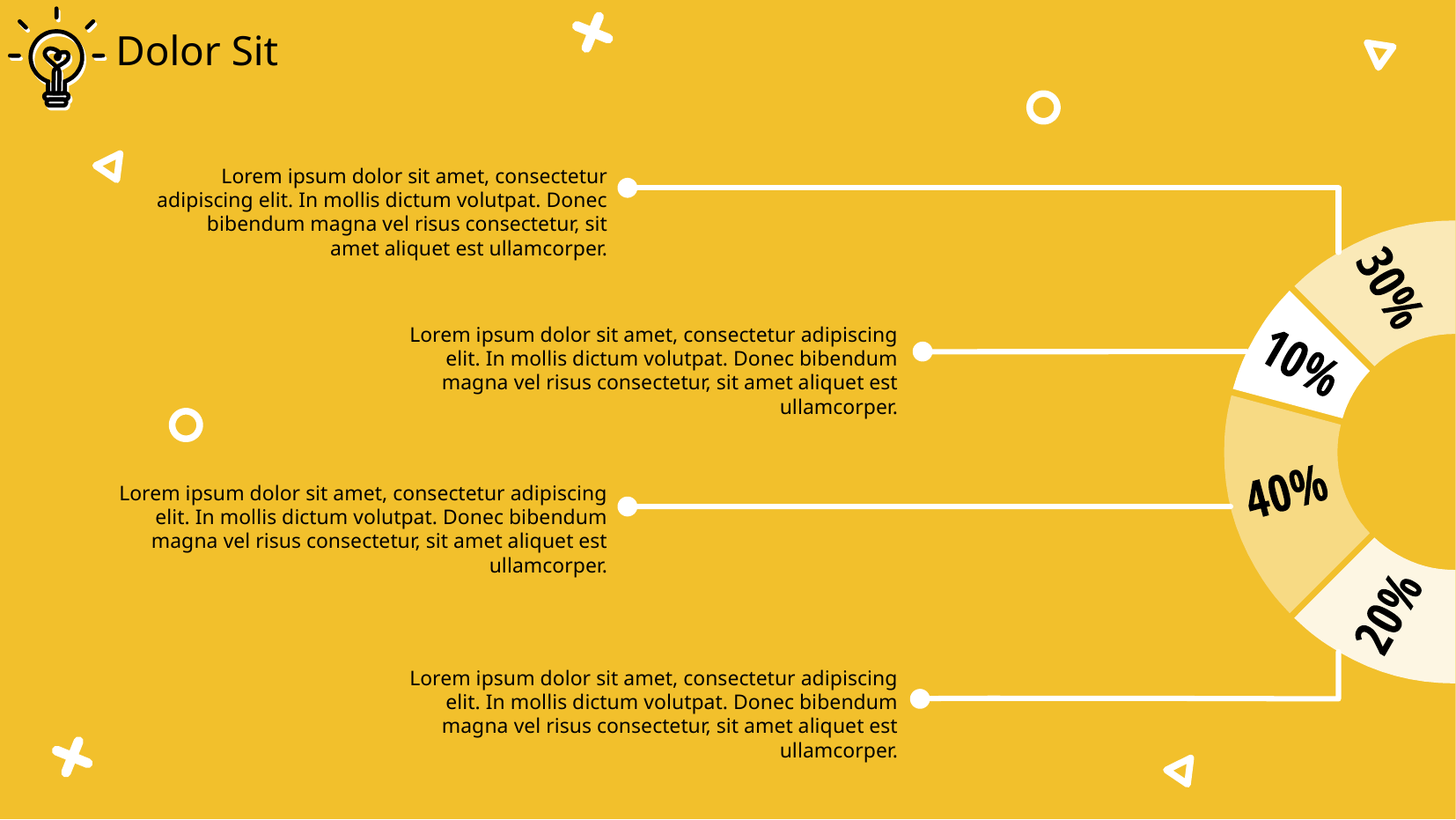

# Dolor Sit
Lorem ipsum dolor sit amet, consectetur adipiscing elit. In mollis dictum volutpat. Donec bibendum magna vel risus consectetur, sit amet aliquet est ullamcorper.

Lorem ipsum dolor sit amet, consectetur adipiscing elit. In mollis dictum volutpat. Donec bibendum magna vel risus consectetur, sit amet aliquet est ullamcorper.

Lorem ipsum dolor sit amet, consectetur adipiscing elit. In mollis dictum volutpat. Donec bibendum magna vel risus consectetur, sit amet aliquet est ullamcorper.

Lorem ipsum dolor sit amet, consectetur adipiscing elit. In mollis dictum volutpat. Donec bibendum magna vel risus consectetur, sit amet aliquet est ullamcorper.